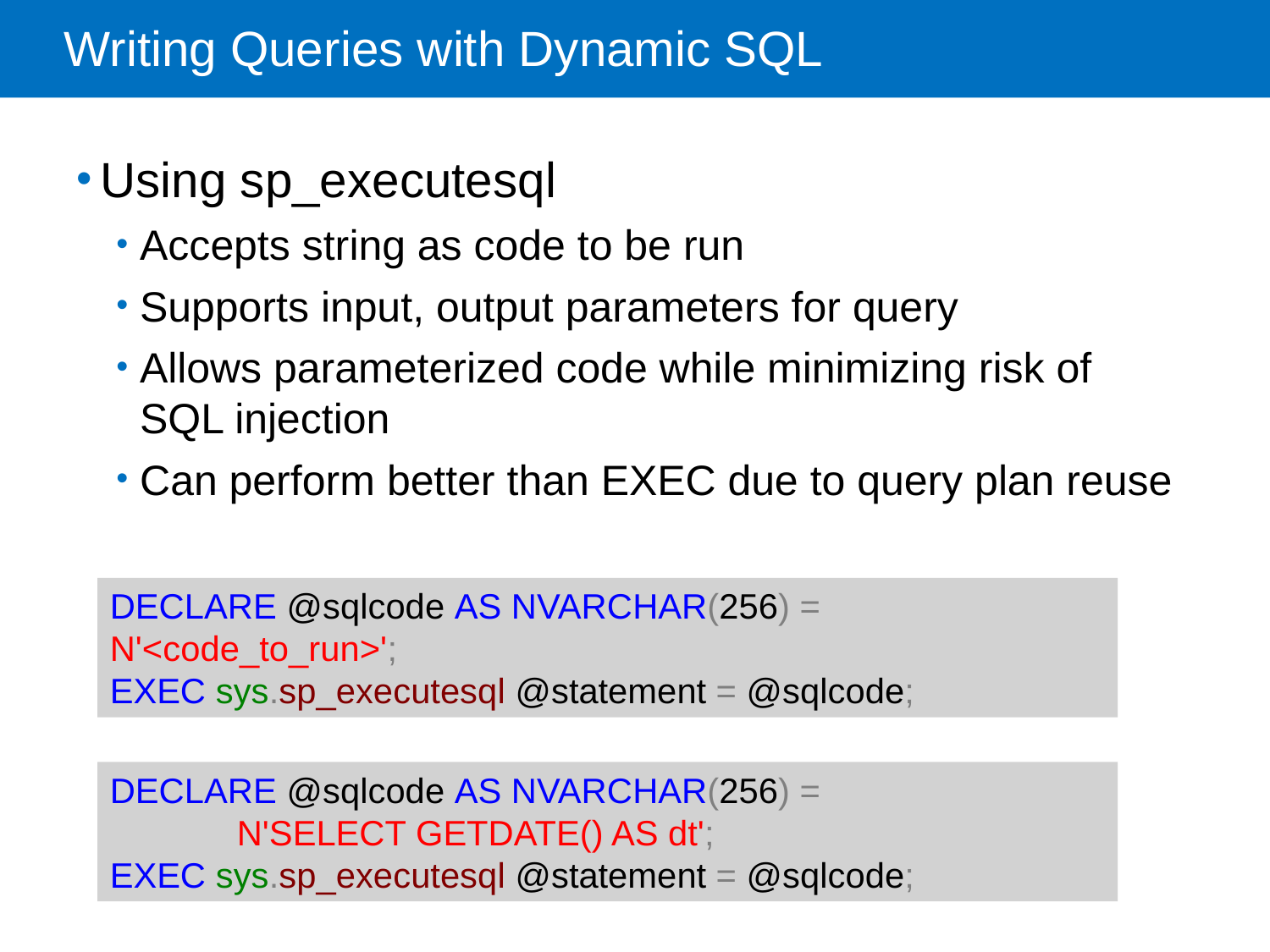

# Writing Queries with Dynamic SQL
Using sp_executesql
Accepts string as code to be run
Supports input, output parameters for query
Allows parameterized code while minimizing risk of SQL injection
Can perform better than EXEC due to query plan reuse

DECLARE @sqlcode AS NVARCHAR(256) = 	N'<code_to_run>';
EXEC sys.sp_executesql @statement = @sqlcode;
DECLARE @sqlcode AS NVARCHAR(256) =
	N'SELECT GETDATE() AS dt';
EXEC sys.sp_executesql @statement = @sqlcode;